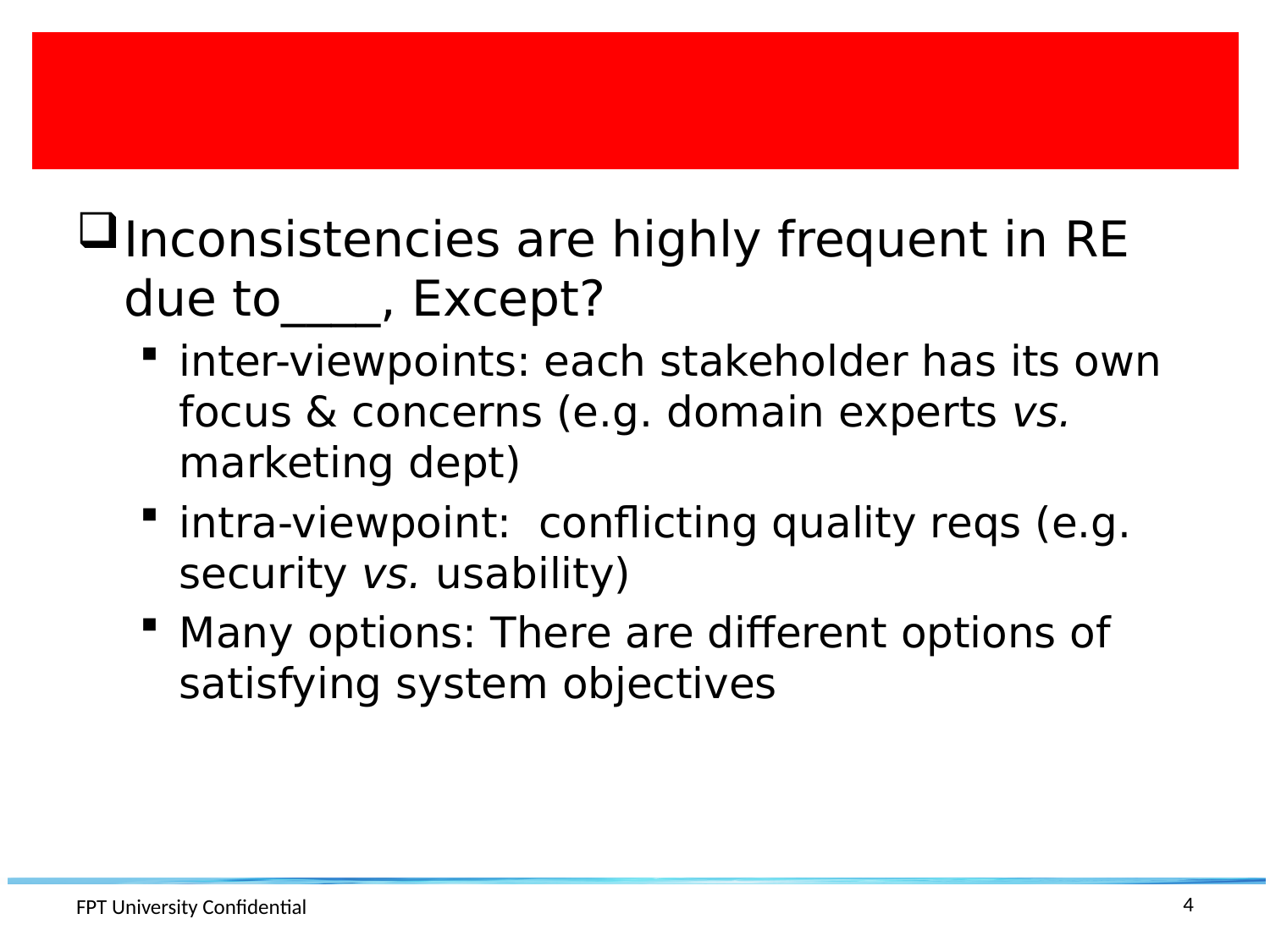

#
Inconsistencies are highly frequent in RE due to____, Except?
inter-viewpoints: each stakeholder has its own focus & concerns (e.g. domain experts vs. marketing dept)
intra-viewpoint:  conflicting quality reqs (e.g. security vs. usability)
Many options: There are different options of satisfying system objectives